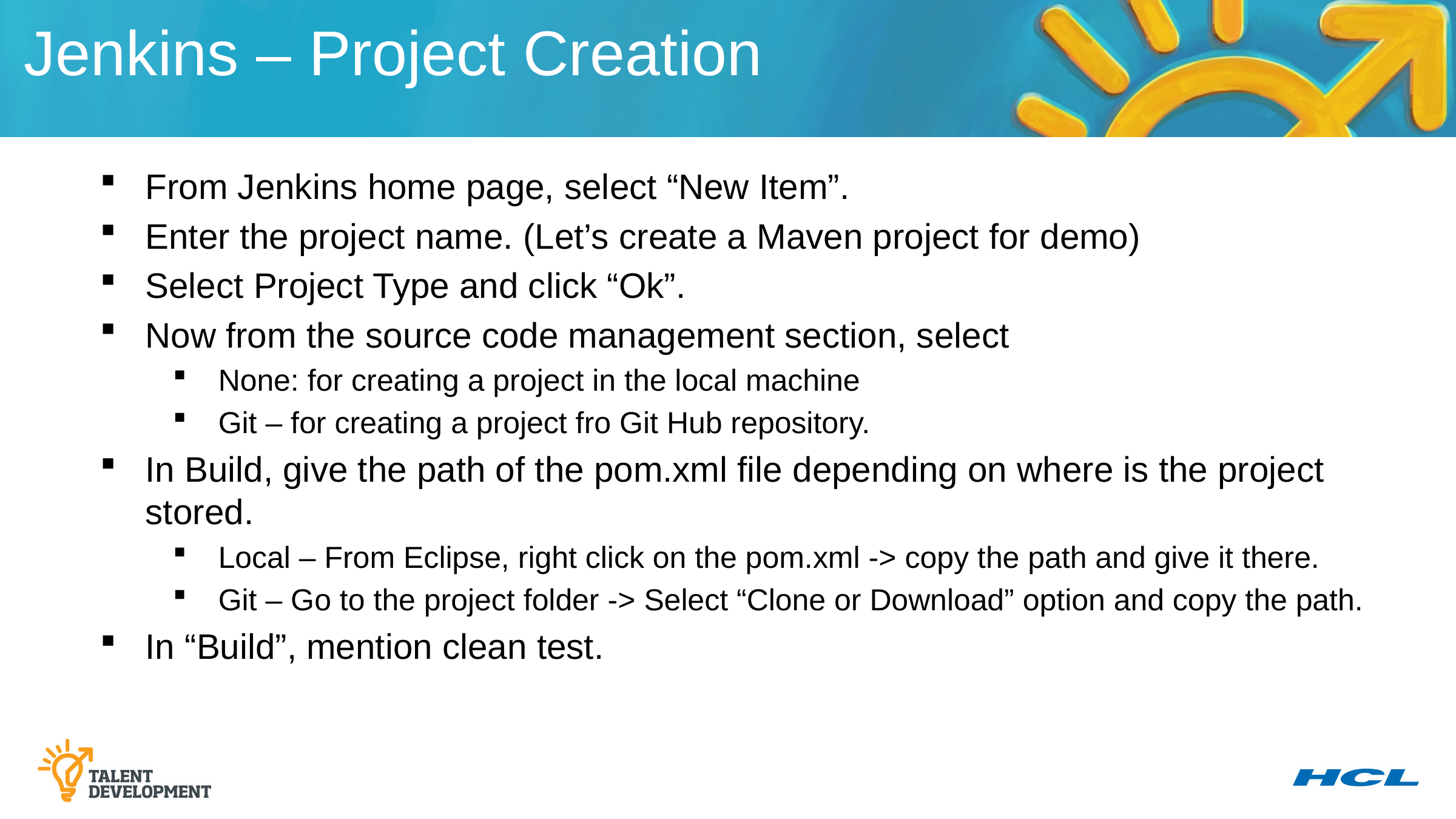

Jenkins – Project Creation
From Jenkins home page, select “New Item”.
Enter the project name. (Let’s create a Maven project for demo)
Select Project Type and click “Ok”.
Now from the source code management section, select
None: for creating a project in the local machine
Git – for creating a project fro Git Hub repository.
In Build, give the path of the pom.xml file depending on where is the project stored.
Local – From Eclipse, right click on the pom.xml -> copy the path and give it there.
Git – Go to the project folder -> Select “Clone or Download” option and copy the path.
In “Build”, mention clean test.